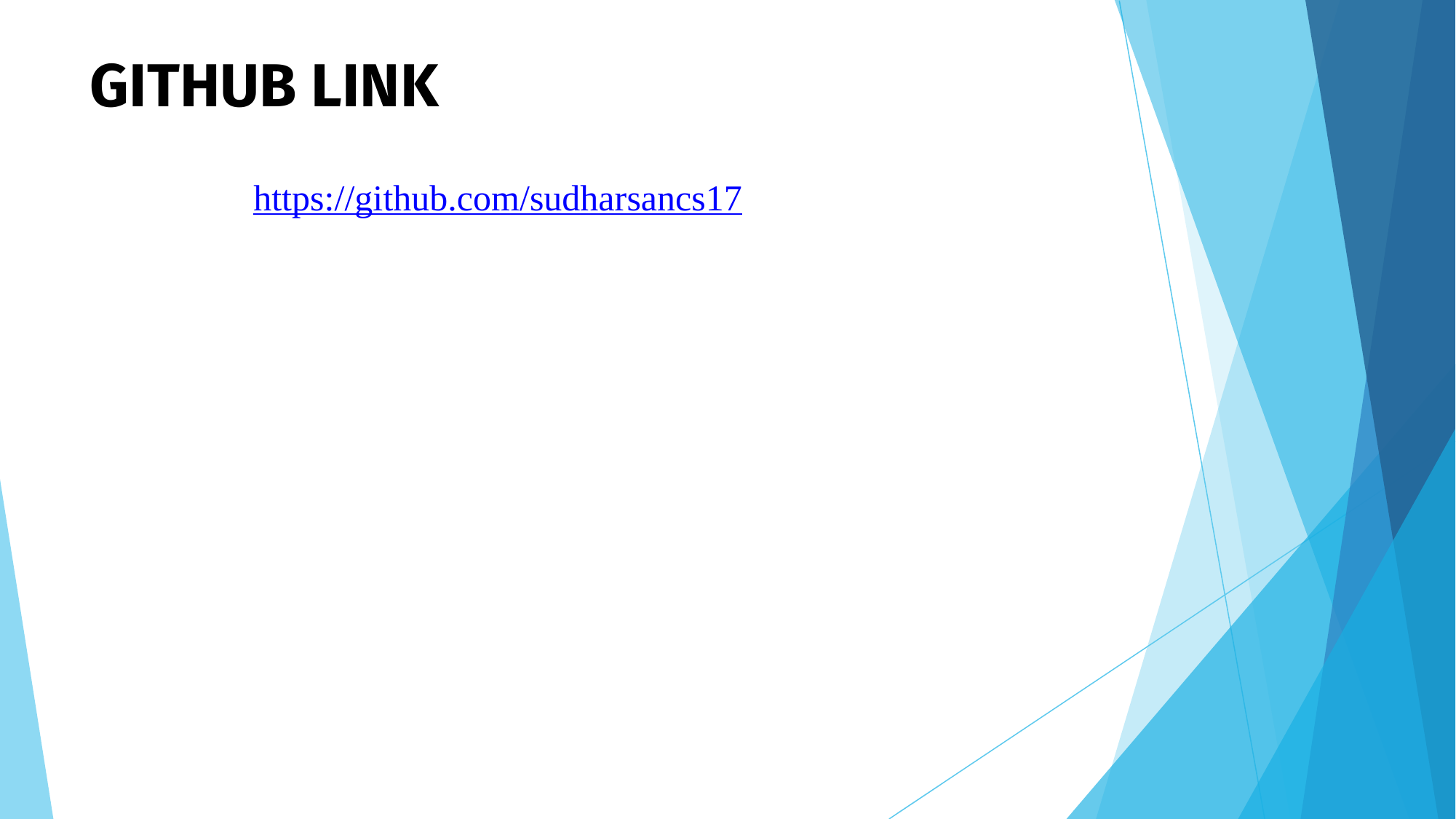

# GITHUB LINK
| https://github.com/sudharsancs17 |
| --- |